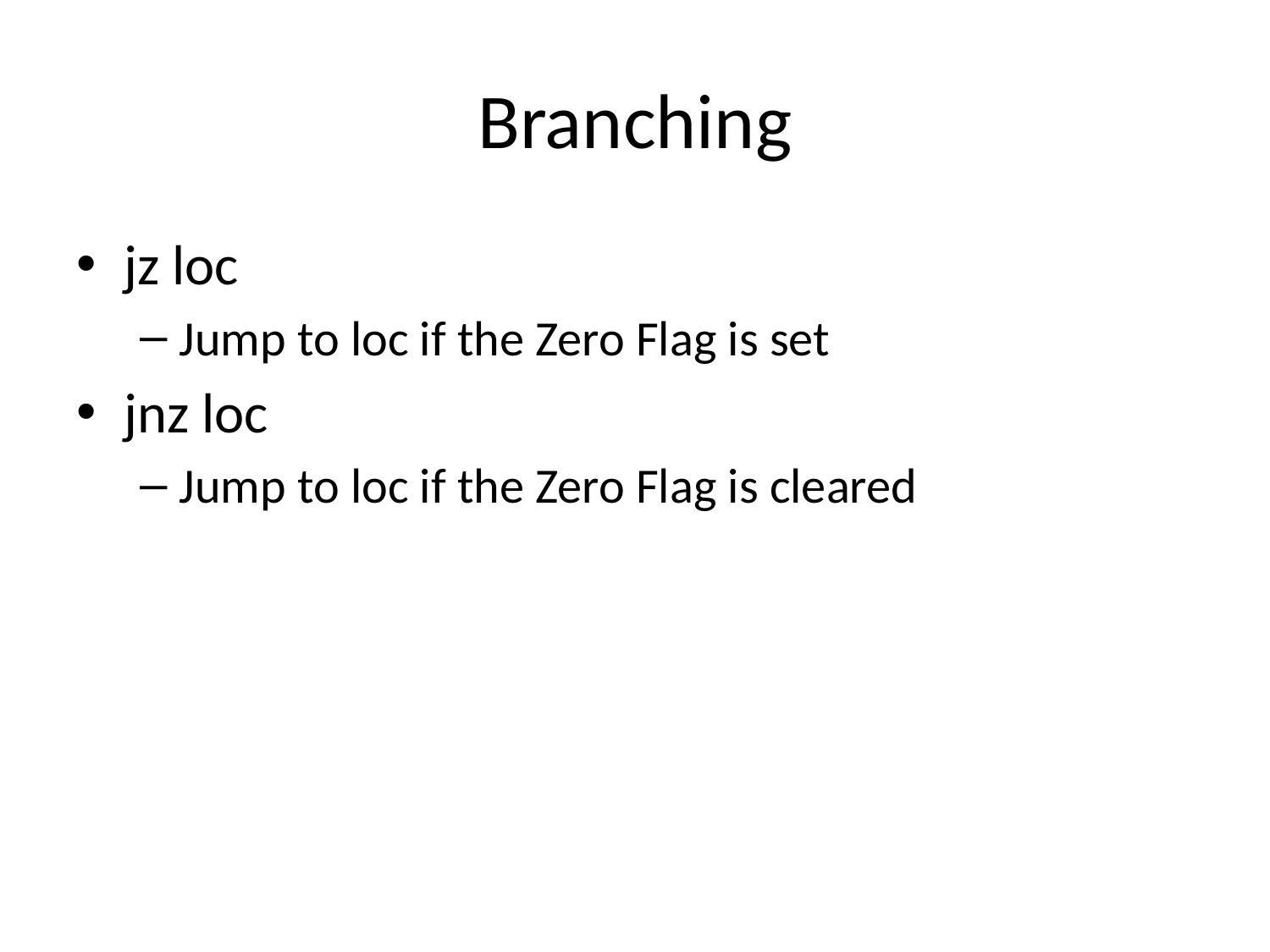

# Branching
jz loc
Jump to loc if the Zero Flag is set
jnz loc
Jump to loc if the Zero Flag is cleared